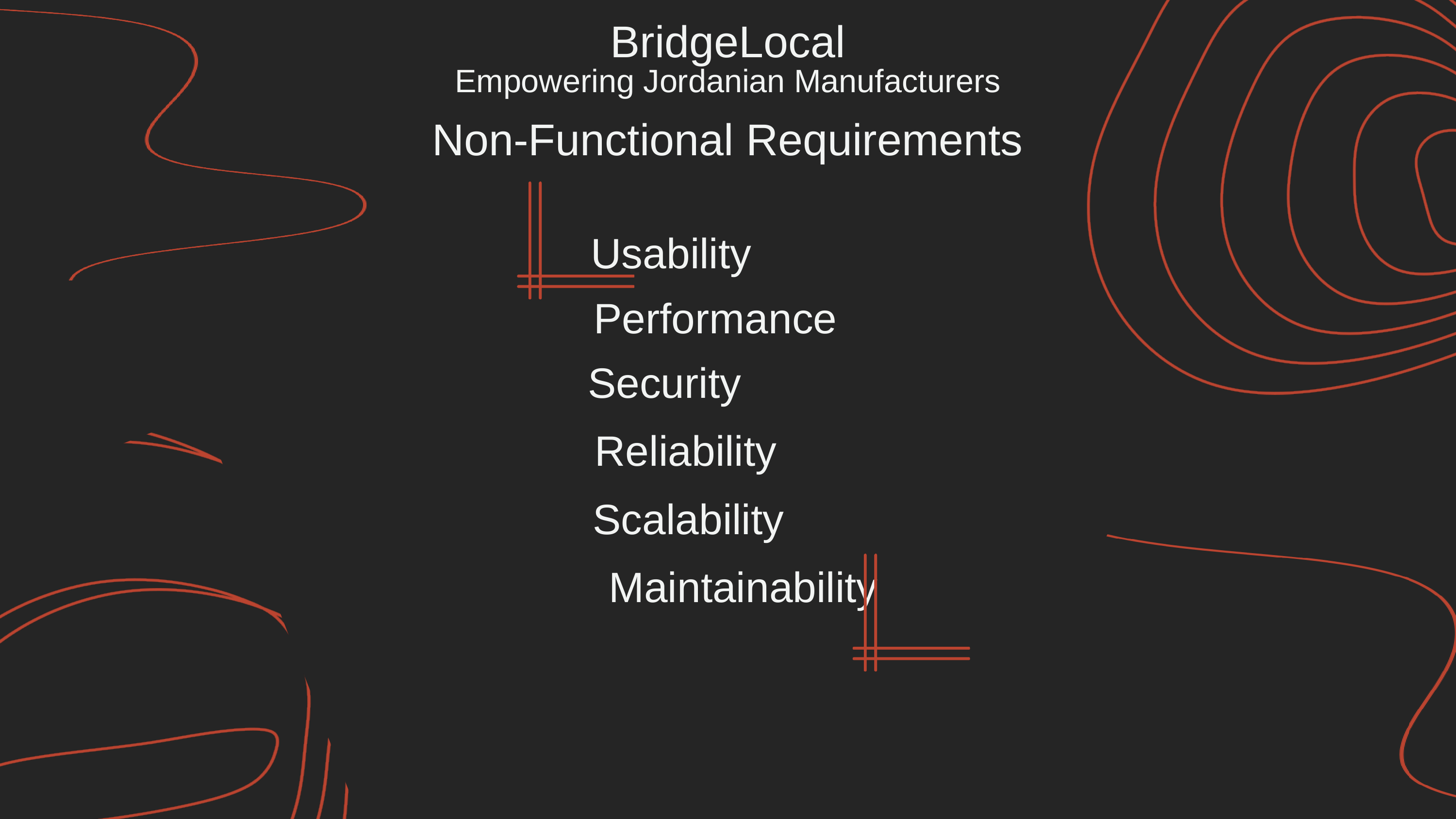

BridgeLocal
Empowering Jordanian Manufacturers

Non-Functional Requirements

Usability
Performance
Security
Reliability

Scalability

Maintainability